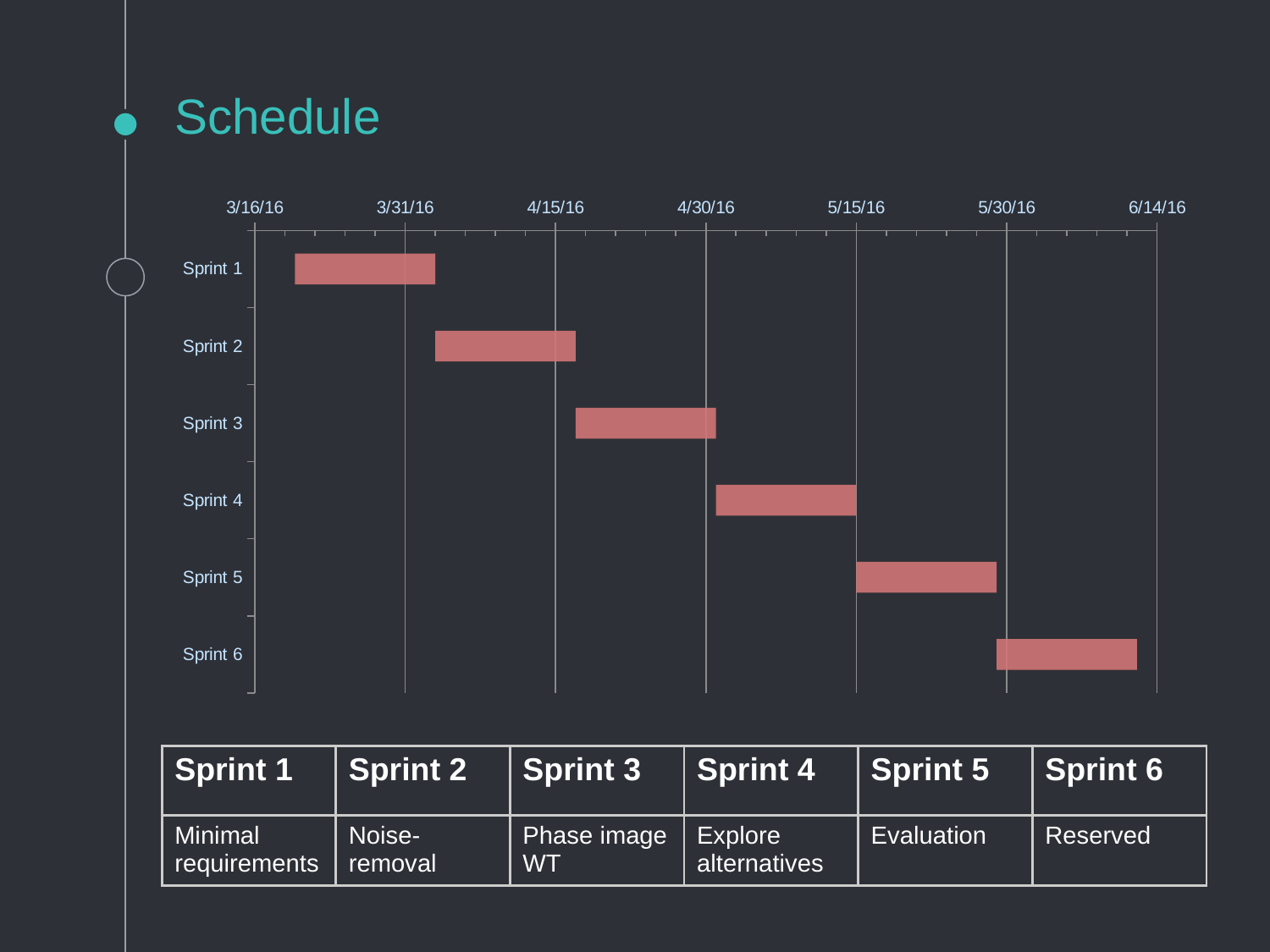

# Schedule

### Chart

| Category |  |  |  |  |
|---|---|---|---|---|
| Sprint 1 | 42449.0 | 14.0 | 42449.0 | 14.0 |
| Sprint 2 | 42463.0 | 14.0 | 42463.0 | 14.0 |
| Sprint 3 | 42477.0 | 14.0 | 42477.0 | 14.0 |
| Sprint 4 | 42491.0 | 14.0 | 42491.0 | 14.0 |
| Sprint 5 | 42505.0 | 14.0 | 42505.0 | 14.0 |
| Sprint 6 | 42519.0 | 14.0 | 42519.0 | 14.0 |
| Sprint 1 | Sprint 2 | Sprint 3 | Sprint 4 | Sprint 5 | Sprint 6 |
| --- | --- | --- | --- | --- | --- |
| Minimal requirements | Noise-removal | Phase image WT | Explore alternatives | Evaluation | Reserved |